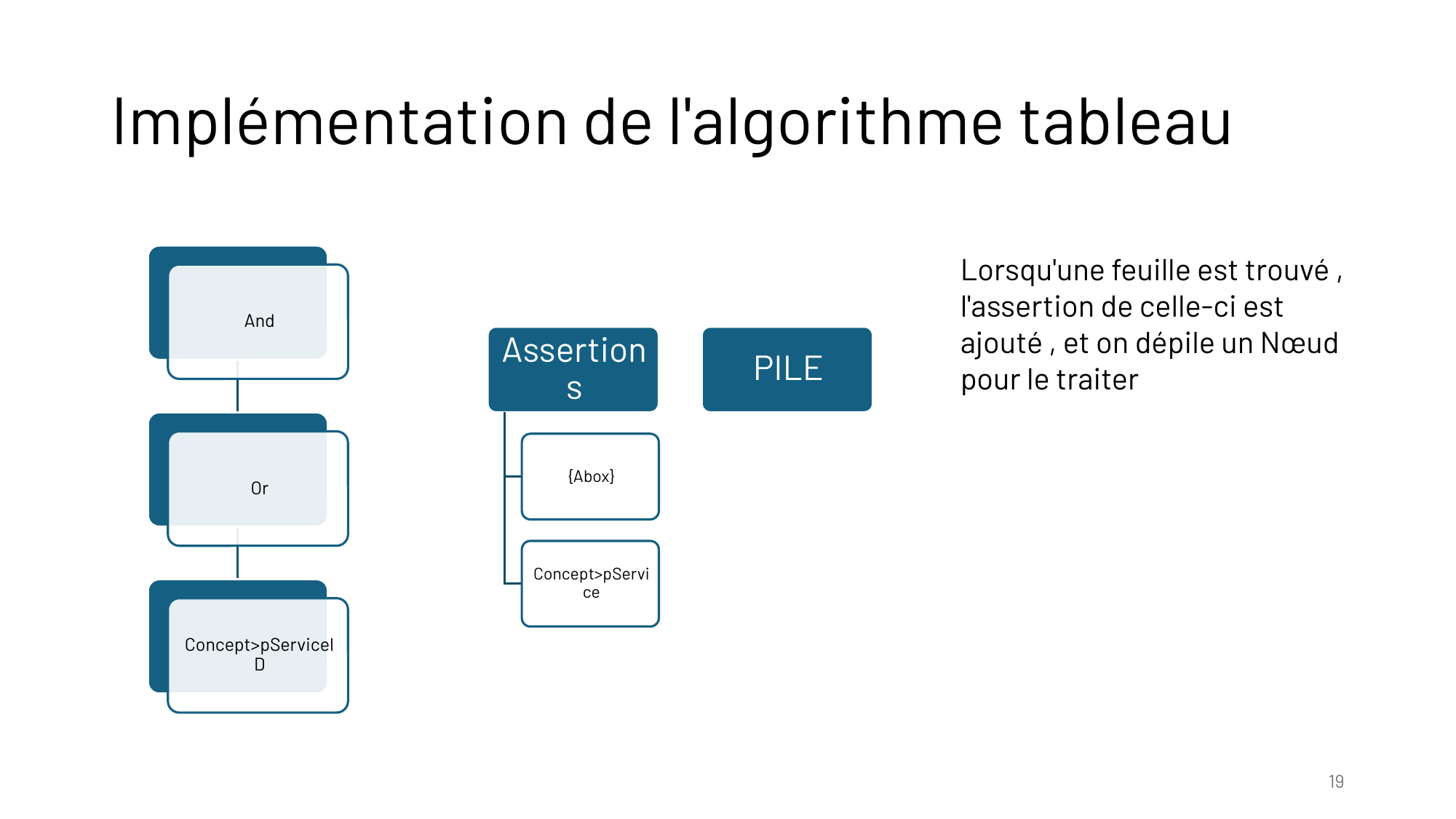

# Implémentation de l'algorithme tableau
Assertions
{Abox}
Concept>pService
PILE

Lorsqu'une feuille est trouvé , l'assertion de celle-ci est ajouté , et on dépile un Nœud pour le traiter
And
Or
Concept>pServiceID
19